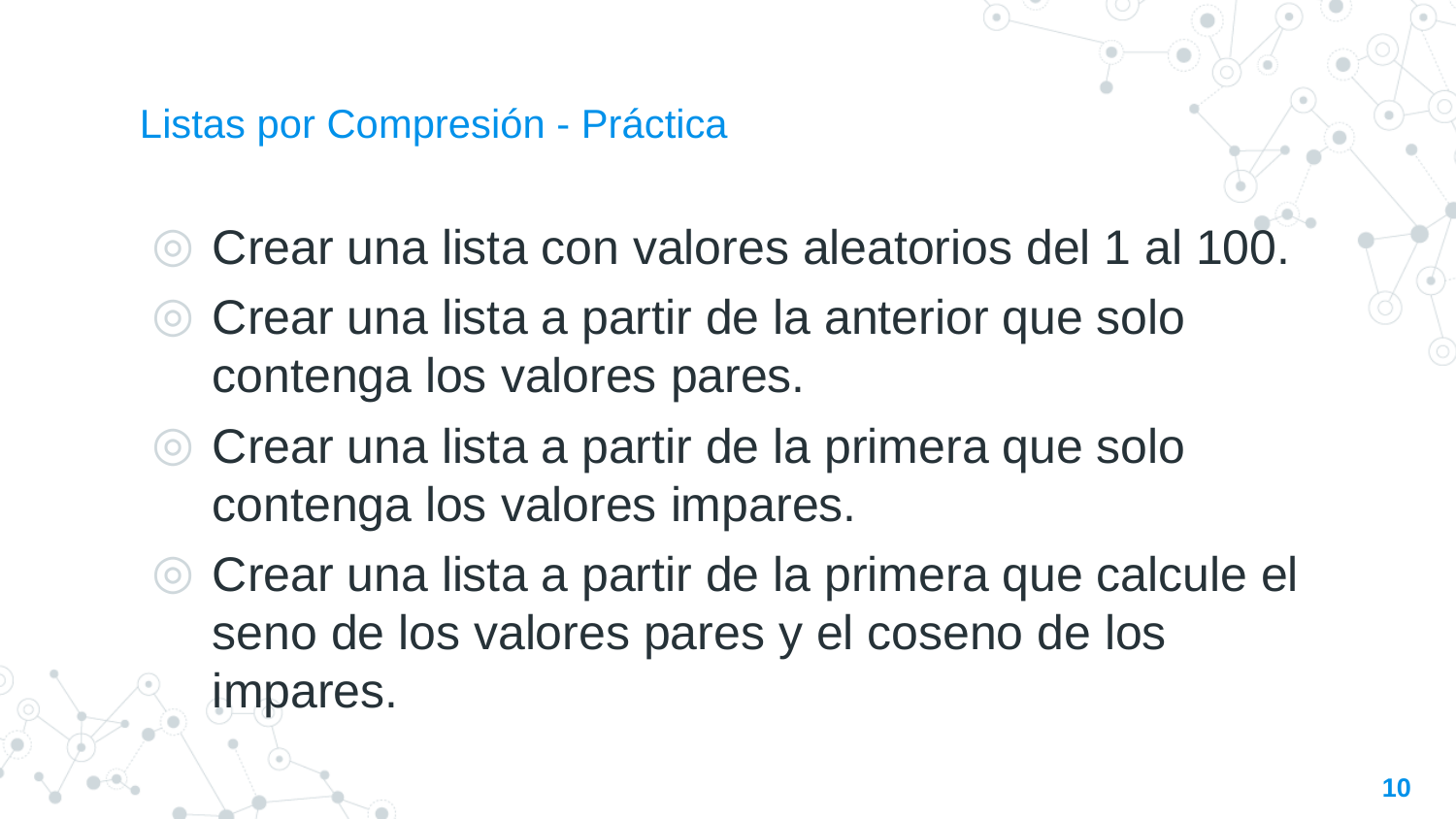

# Listas por Compresión - Práctica
Crear una lista con valores aleatorios del 1 al 100.
Crear una lista a partir de la anterior que solo contenga los valores pares.
Crear una lista a partir de la primera que solo contenga los valores impares.
Crear una lista a partir de la primera que calcule el seno de los valores pares y el coseno de los impares.

10